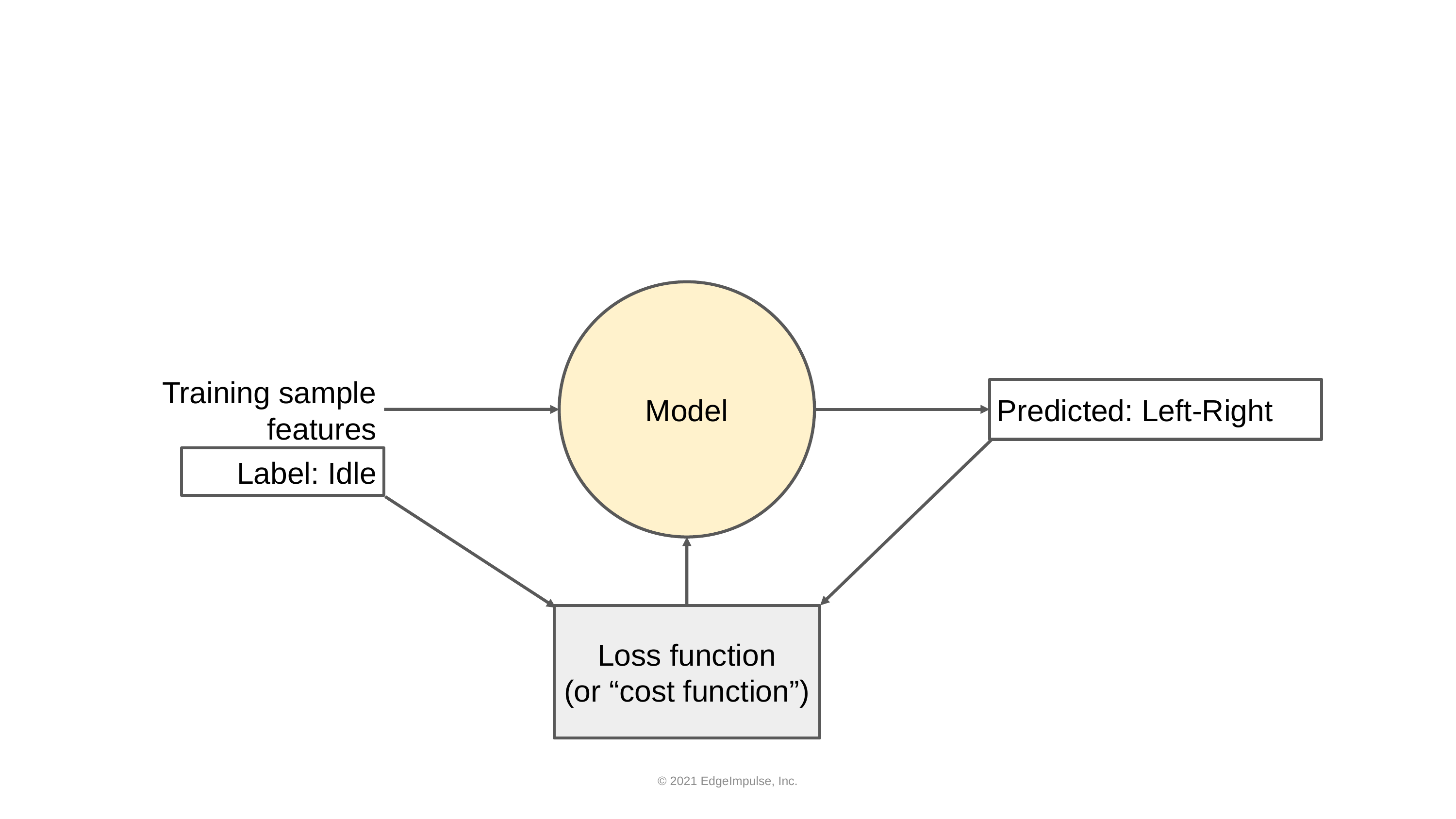

Model
Training sample features
Predicted: Left-Right
Label: Idle
Loss function
(or “cost function”)
© 2021 EdgeImpulse, Inc.